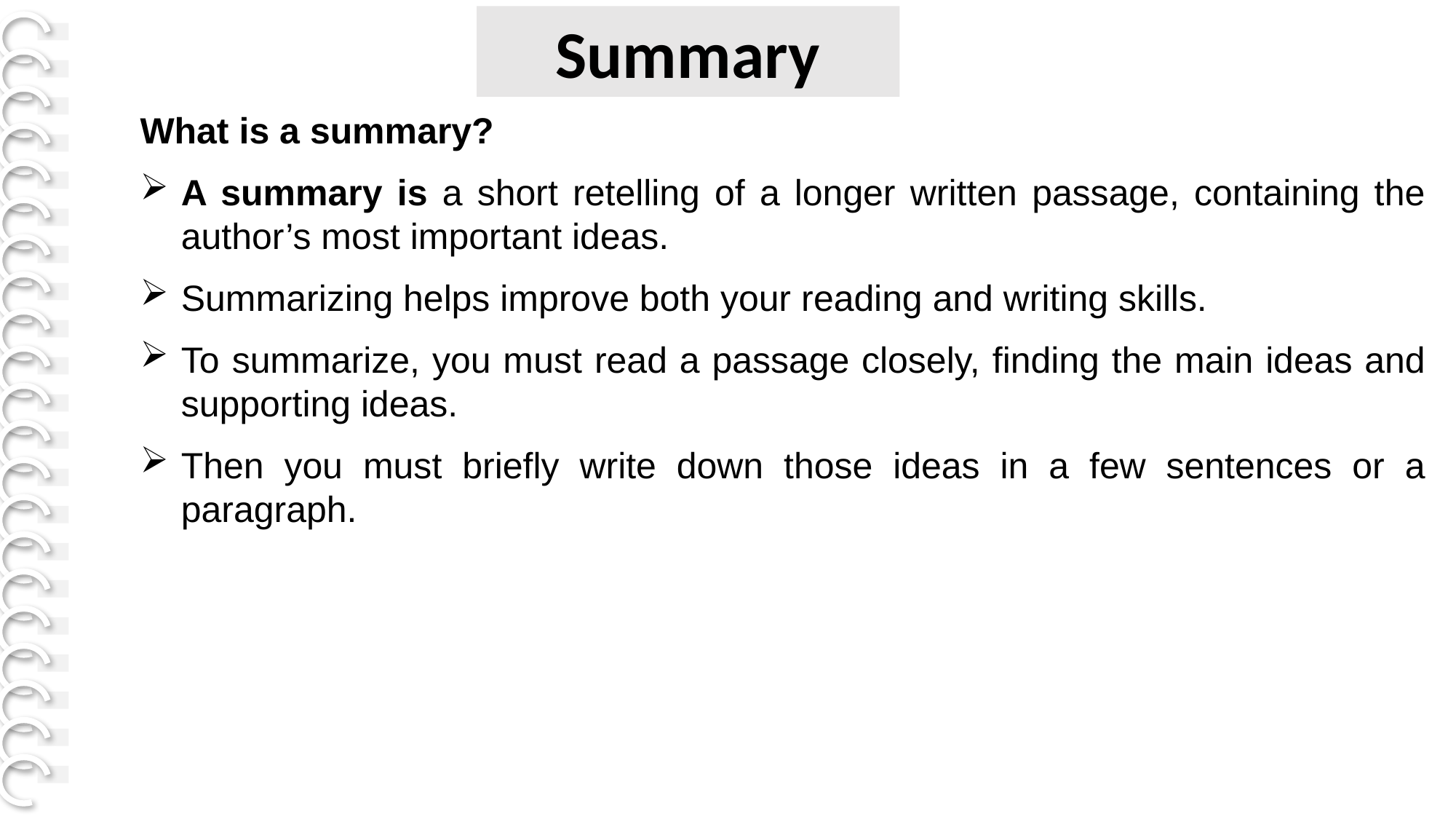

Summary

What is a summary?
A summary is a short retelling of a longer written passage, containing the author’s most important ideas.
Summarizing helps improve both your reading and writing skills.
To summarize, you must read a passage closely, finding the main ideas and supporting ideas.
Then you must briefly write down those ideas in a few sentences or a paragraph.